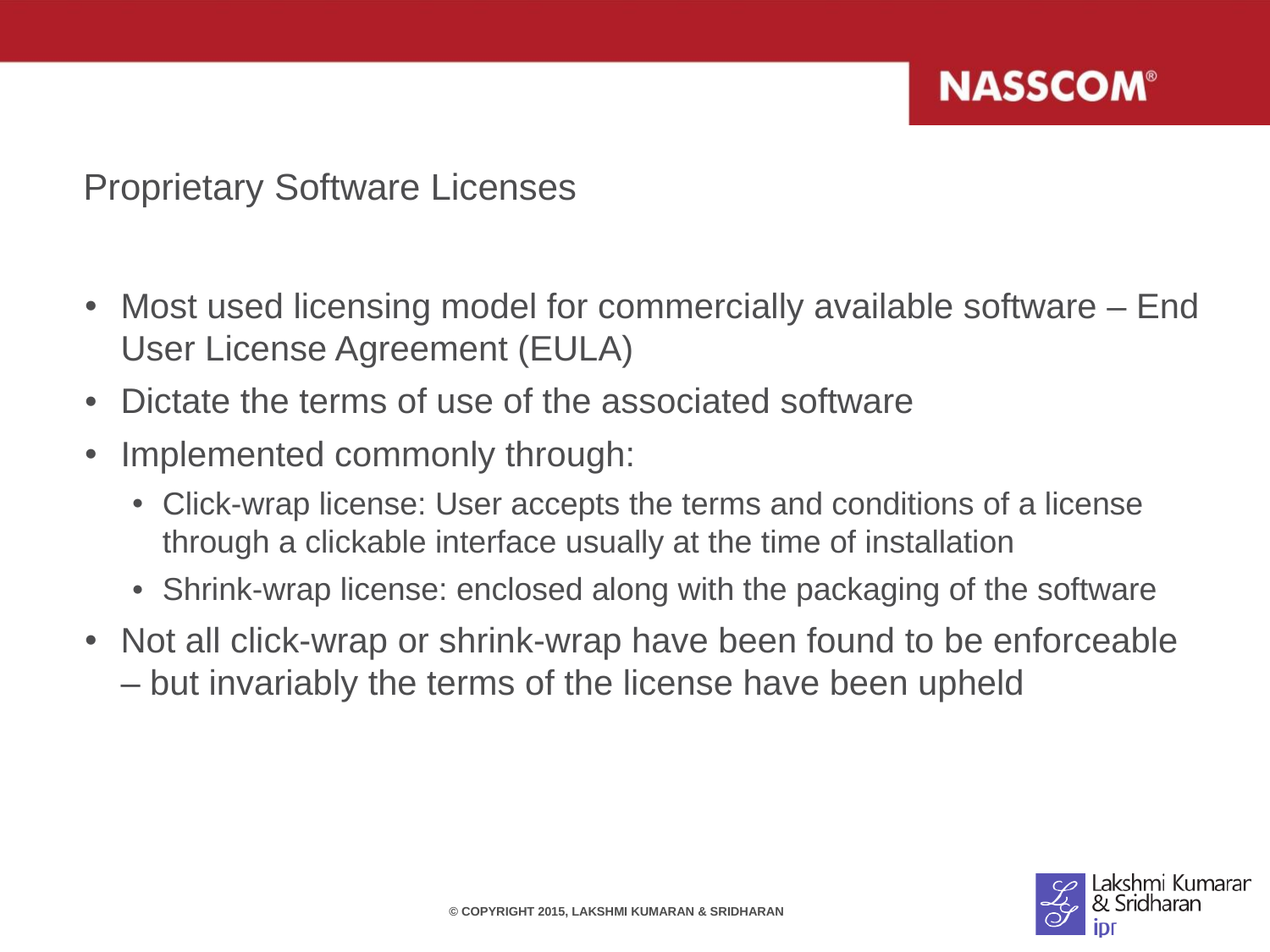

# Proprietary Software Licenses
Most used licensing model for commercially available software – End User License Agreement (EULA)
Dictate the terms of use of the associated software
Implemented commonly through:
Click-wrap license: User accepts the terms and conditions of a license through a clickable interface usually at the time of installation
Shrink-wrap license: enclosed along with the packaging of the software
Not all click-wrap or shrink-wrap have been found to be enforceable – but invariably the terms of the license have been upheld